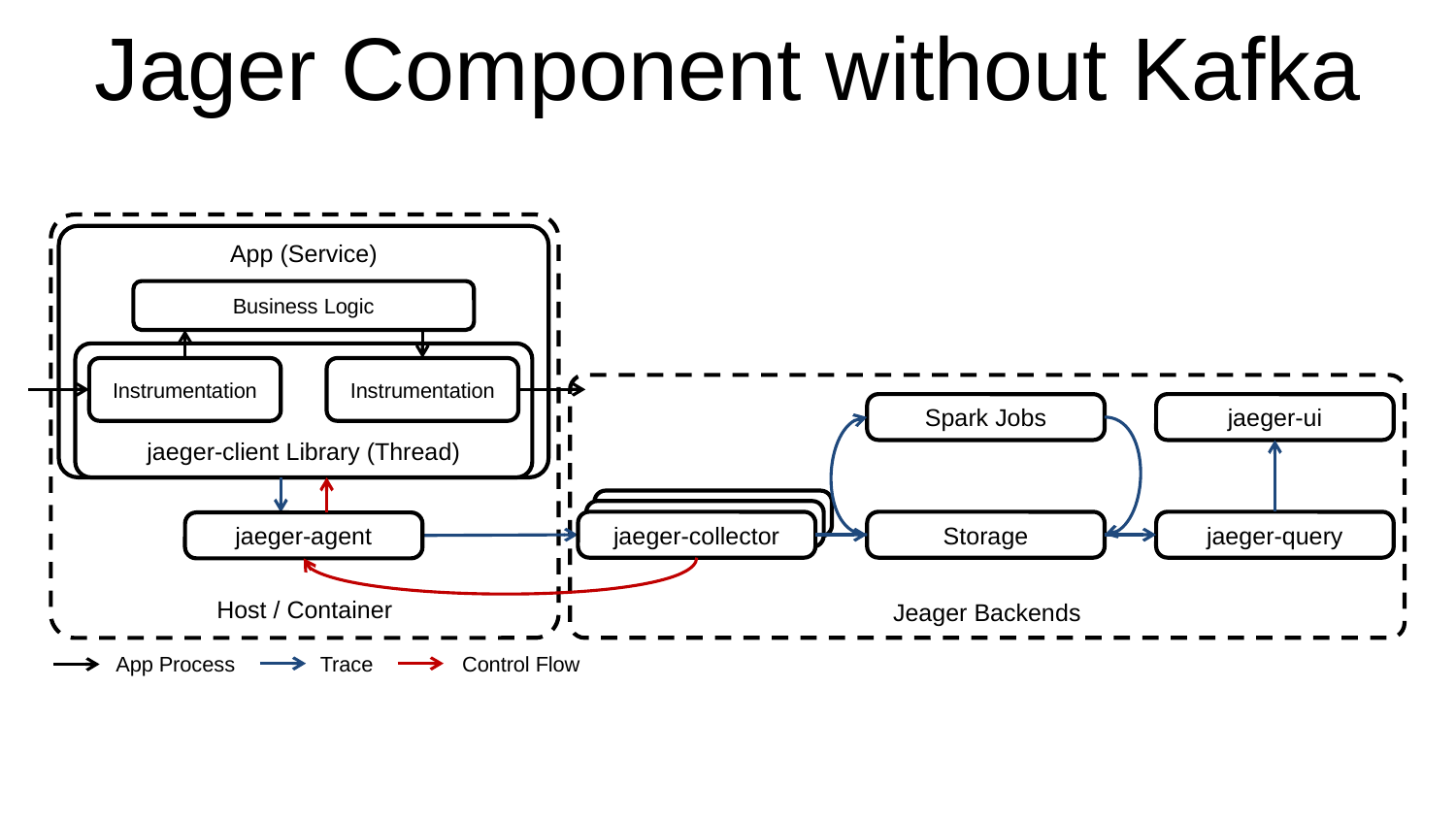

# Jager Component without Kafka
Host / Container
App (Service)
Business Logic
jaeger-client Library (Thread)
Instrumentation
Instrumentation
Jeager Backends
Spark Jobs
jaeger-ui
jaeger-collector
jaeger-collector
jaeger-collector
Storage
jaeger-query
jaeger-agent
Trace
Control Flow
App Process